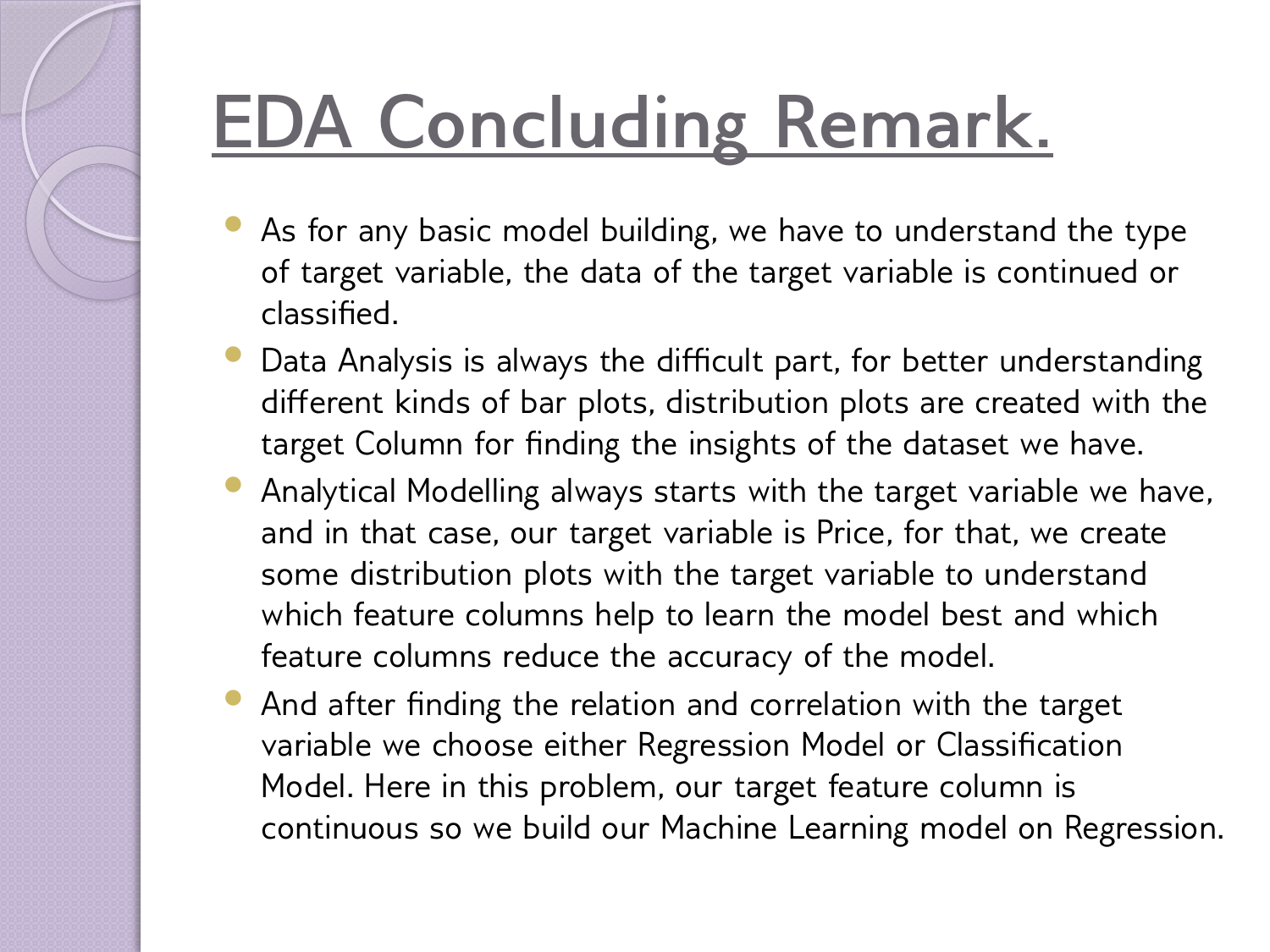

# EDA Concluding Remark.
As for any basic model building, we have to understand the type of target variable, the data of the target variable is continued or classified.
Data Analysis is always the difficult part, for better understanding different kinds of bar plots, distribution plots are created with the target Column for finding the insights of the dataset we have.
Analytical Modelling always starts with the target variable we have, and in that case, our target variable is Price, for that, we create some distribution plots with the target variable to understand which feature columns help to learn the model best and which feature columns reduce the accuracy of the model.
And after finding the relation and correlation with the target variable we choose either Regression Model or Classification Model. Here in this problem, our target feature column is continuous so we build our Machine Learning model on Regression.